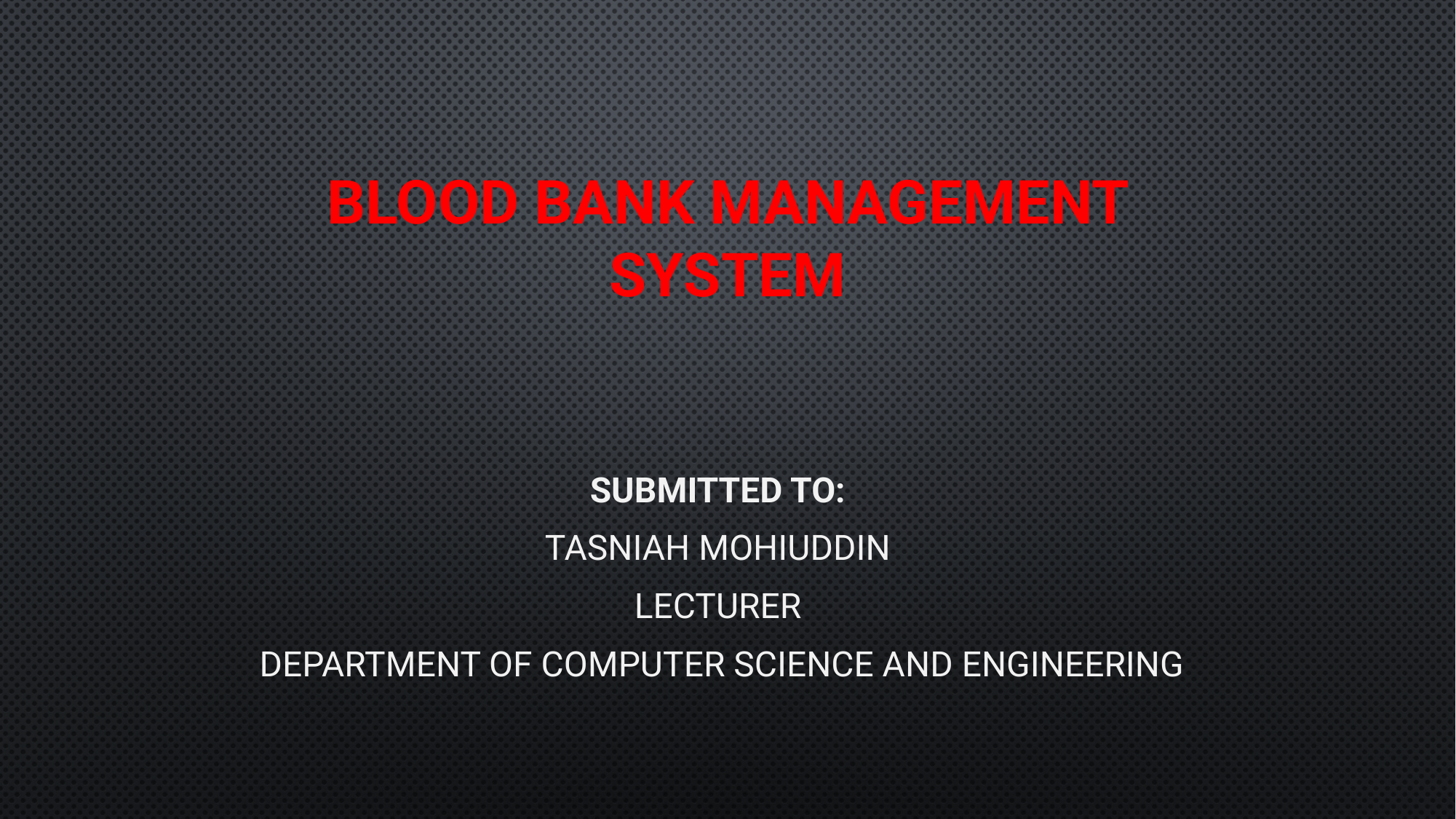

# Blood Bank Management System
submitted to:
tasniah mohiuddin
lecturer
 department of computer science and engineering